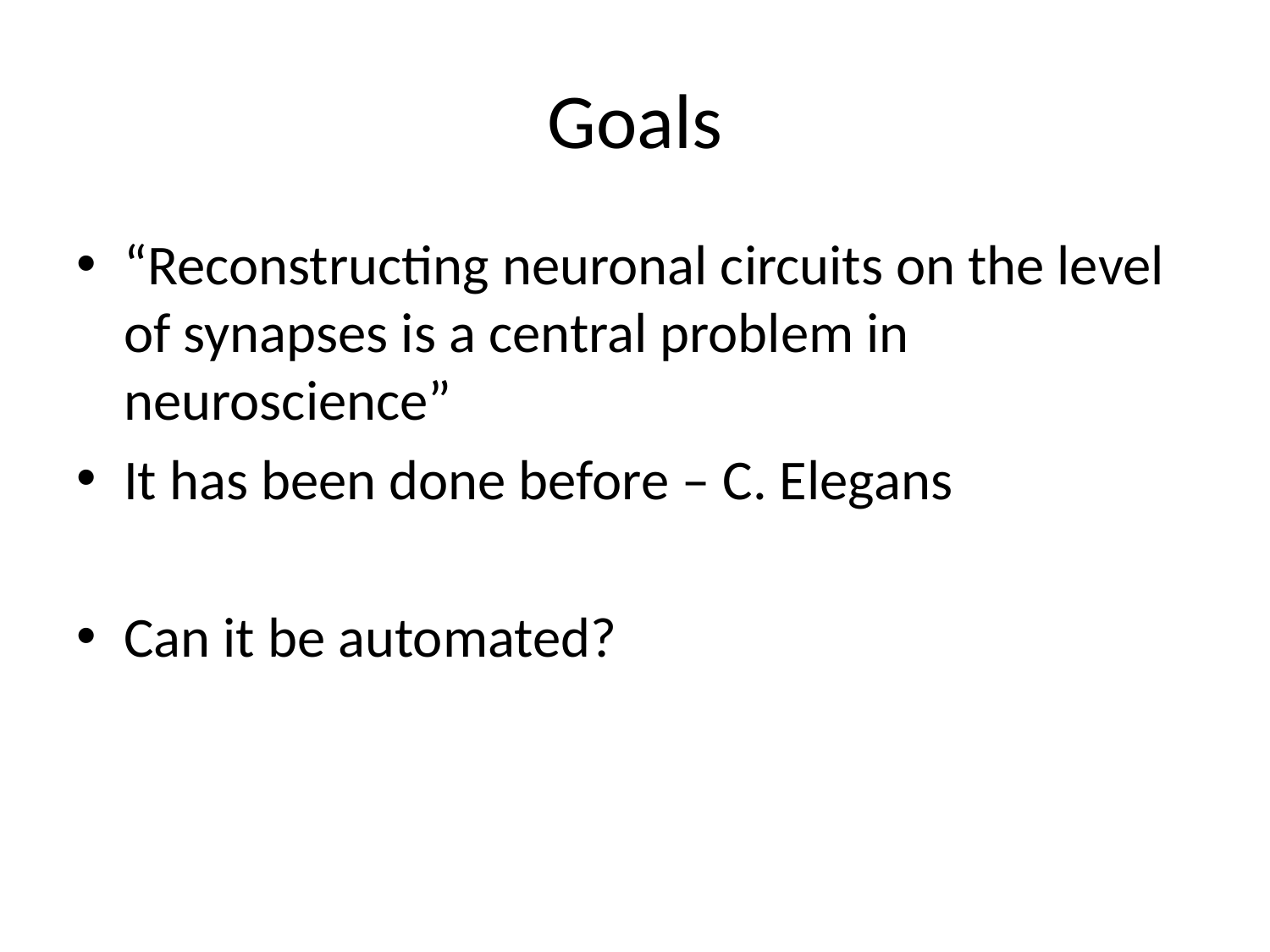

# Goals
“Reconstructing neuronal circuits on the level of synapses is a central problem in neuroscience”
It has been done before – C. Elegans

Can it be automated?